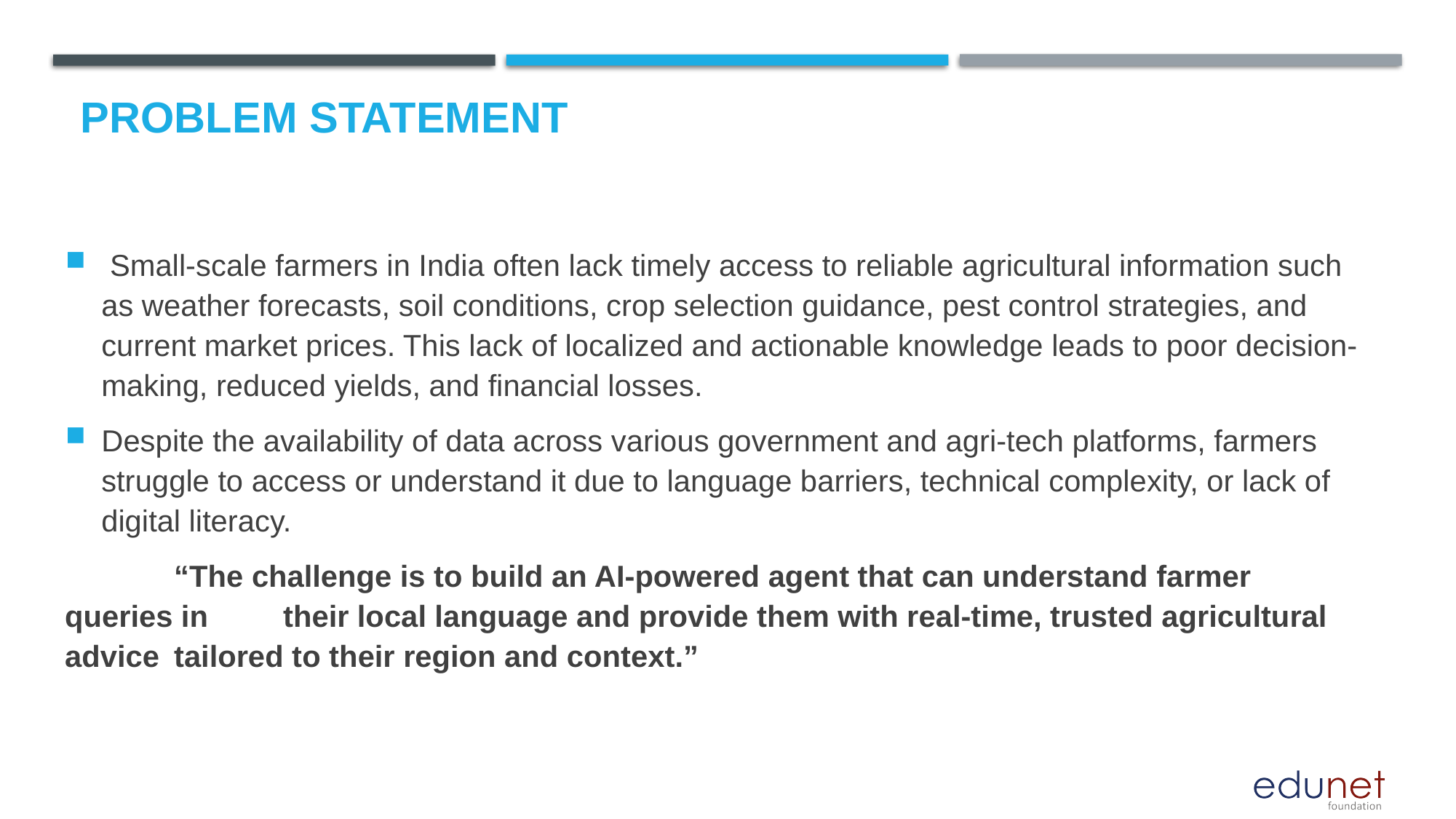

# Problem Statement
 Small-scale farmers in India often lack timely access to reliable agricultural information such as weather forecasts, soil conditions, crop selection guidance, pest control strategies, and current market prices. This lack of localized and actionable knowledge leads to poor decision-making, reduced yields, and financial losses.
Despite the availability of data across various government and agri-tech platforms, farmers struggle to access or understand it due to language barriers, technical complexity, or lack of digital literacy.
	“The challenge is to build an AI-powered agent that can understand farmer queries in 	their local language and provide them with real-time, trusted agricultural advice 	tailored to their region and context.”